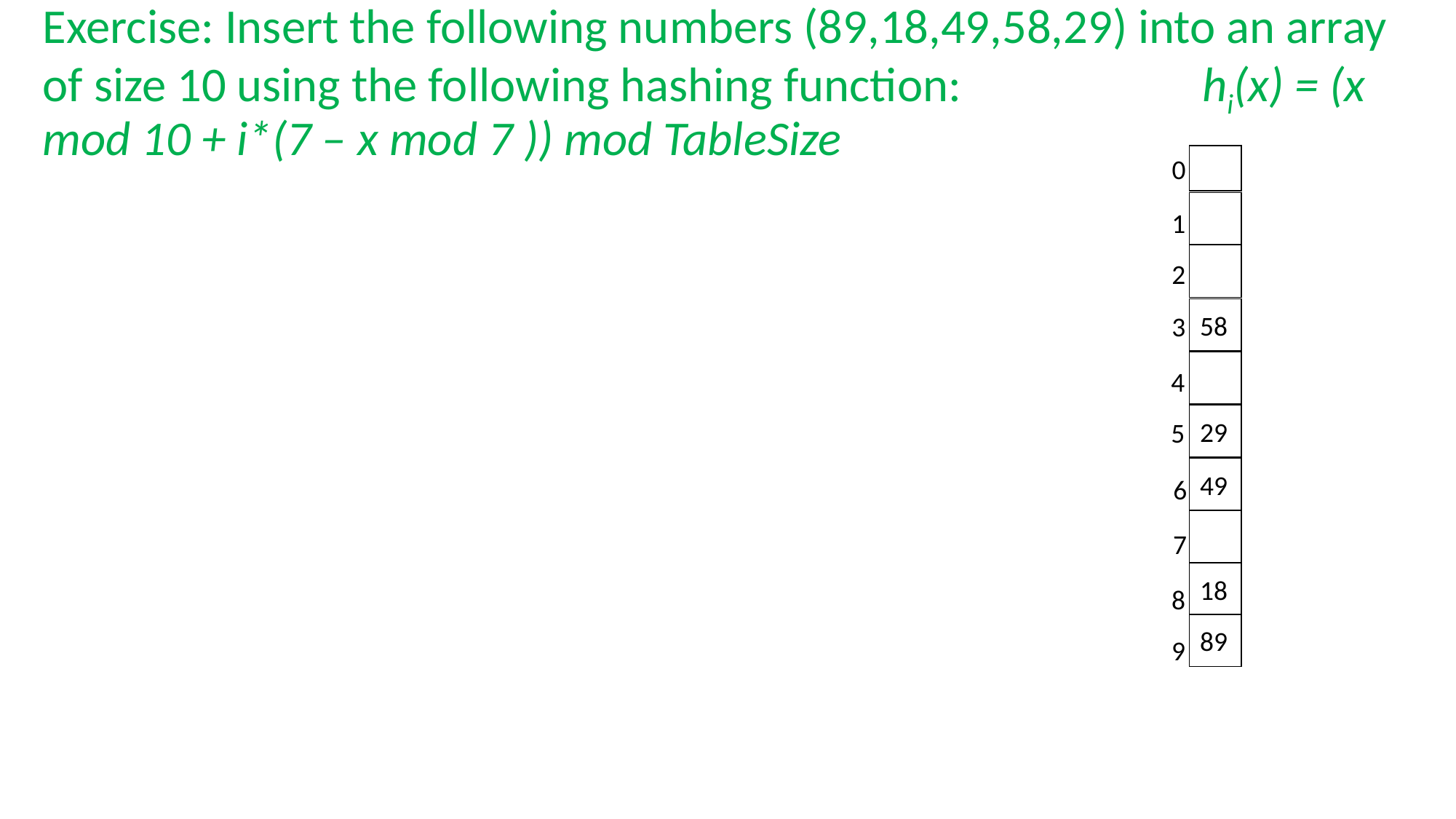

# Exercise: Insert the following numbers (89,18,49,58,29) into an array of size 10 using the following hashing function:                      hi(x) = (x mod 10 + i*(7 – x mod 7 )) mod TableSize

0

1

2
58
3

4
29
5
49
6

7
18
8
89
9